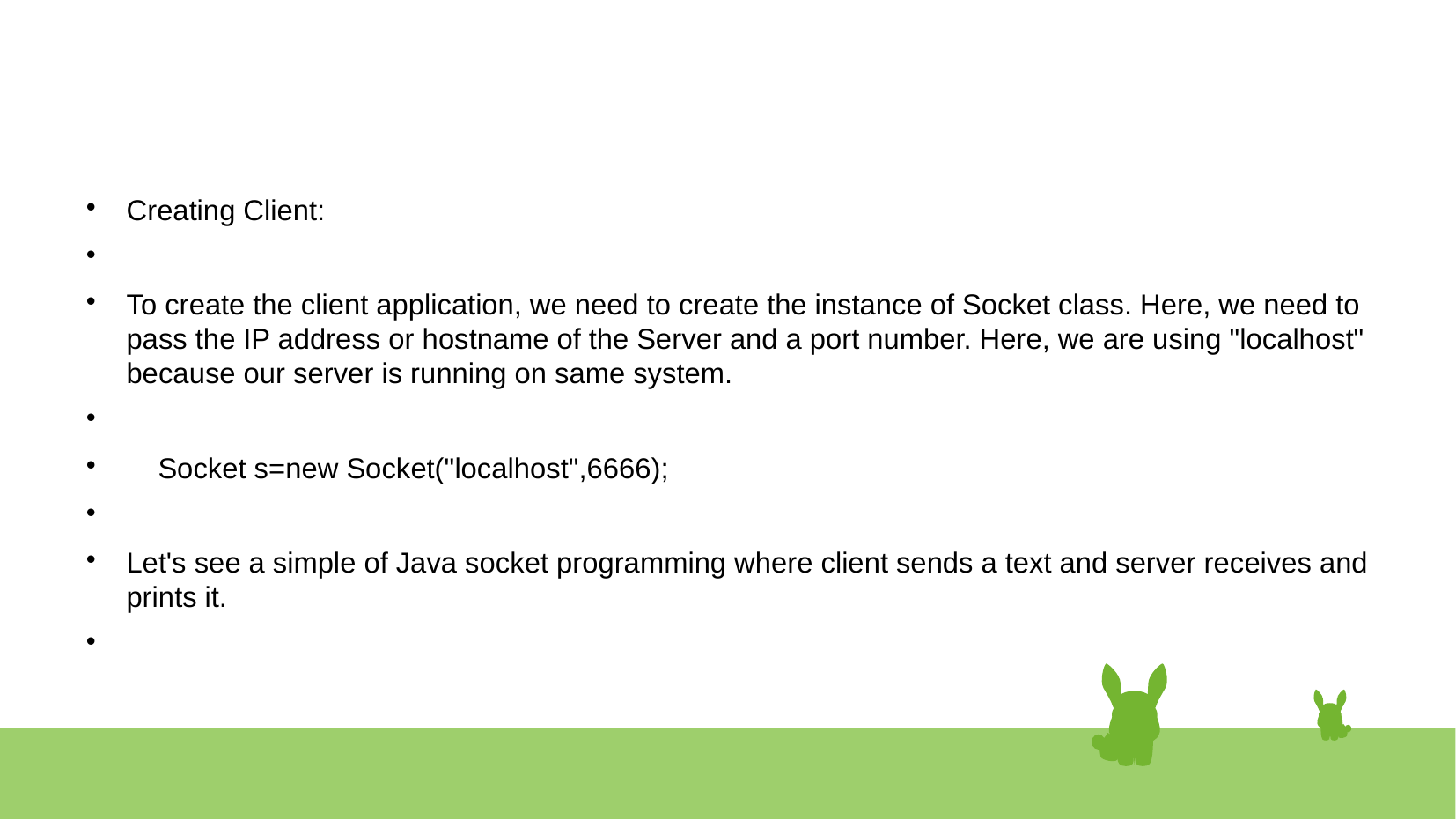

#
Creating Client:

To create the client application, we need to create the instance of Socket class. Here, we need to pass the IP address or hostname of the Server and a port number. Here, we are using "localhost" because our server is running on same system.

    Socket s=new Socket("localhost",6666);

Let's see a simple of Java socket programming where client sends a text and server receives and prints it.